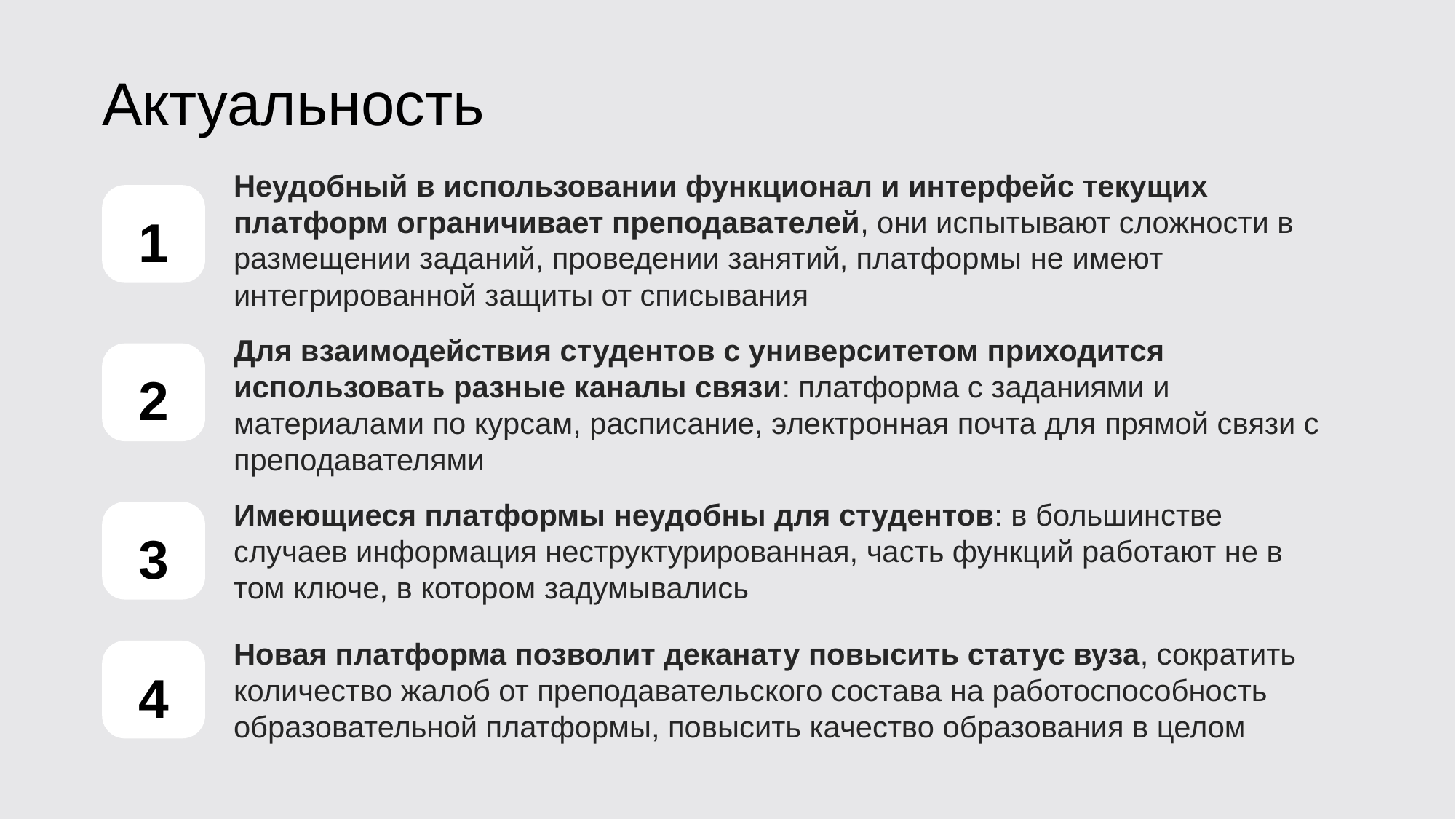

Актуальность
Неудобный в использовании функционал и интерфейс текущих платформ ограничивает преподавателей, они испытывают сложности в размещении заданий, проведении занятий, платформы не имеют интегрированной защиты от списывания

1
Для взаимодействия студентов с университетом приходится использовать разные каналы связи: платформа с заданиями и материалами по курсам, расписание, электронная почта для прямой связи с преподавателями

2
Имеющиеся платформы неудобны для студентов: в большинстве случаев информация неструктурированная, часть функций работают не в том ключе, в котором задумывались

3
Новая платформа позволит деканату повысить статус вуза, сократить количество жалоб от преподавательского состава на работоспособность образовательной платформы, повысить качество образования в целом

4